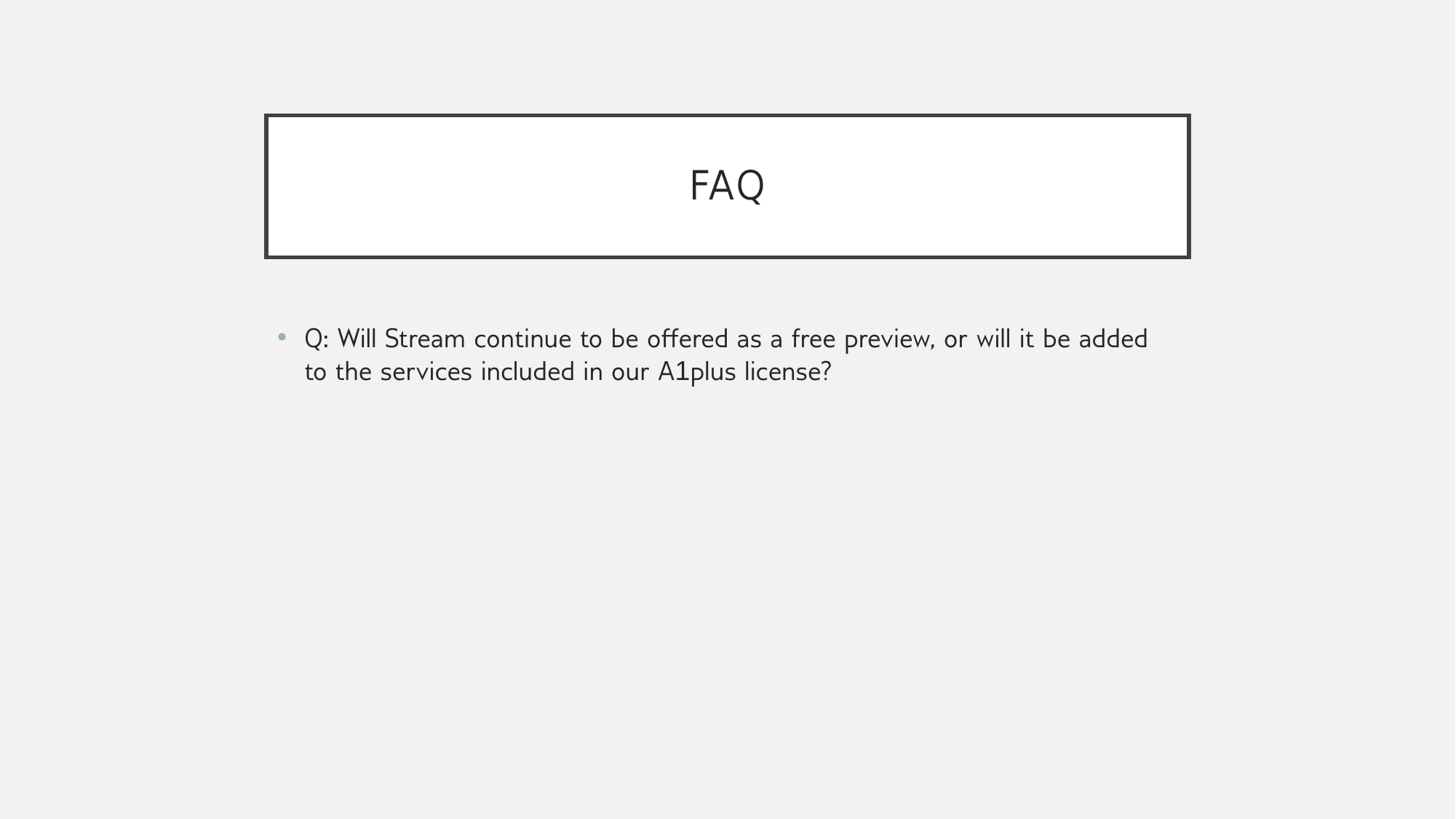

# FAQ
Q: Will Stream continue to be offered as a free preview, or will it be added to the services included in our A1plus license?